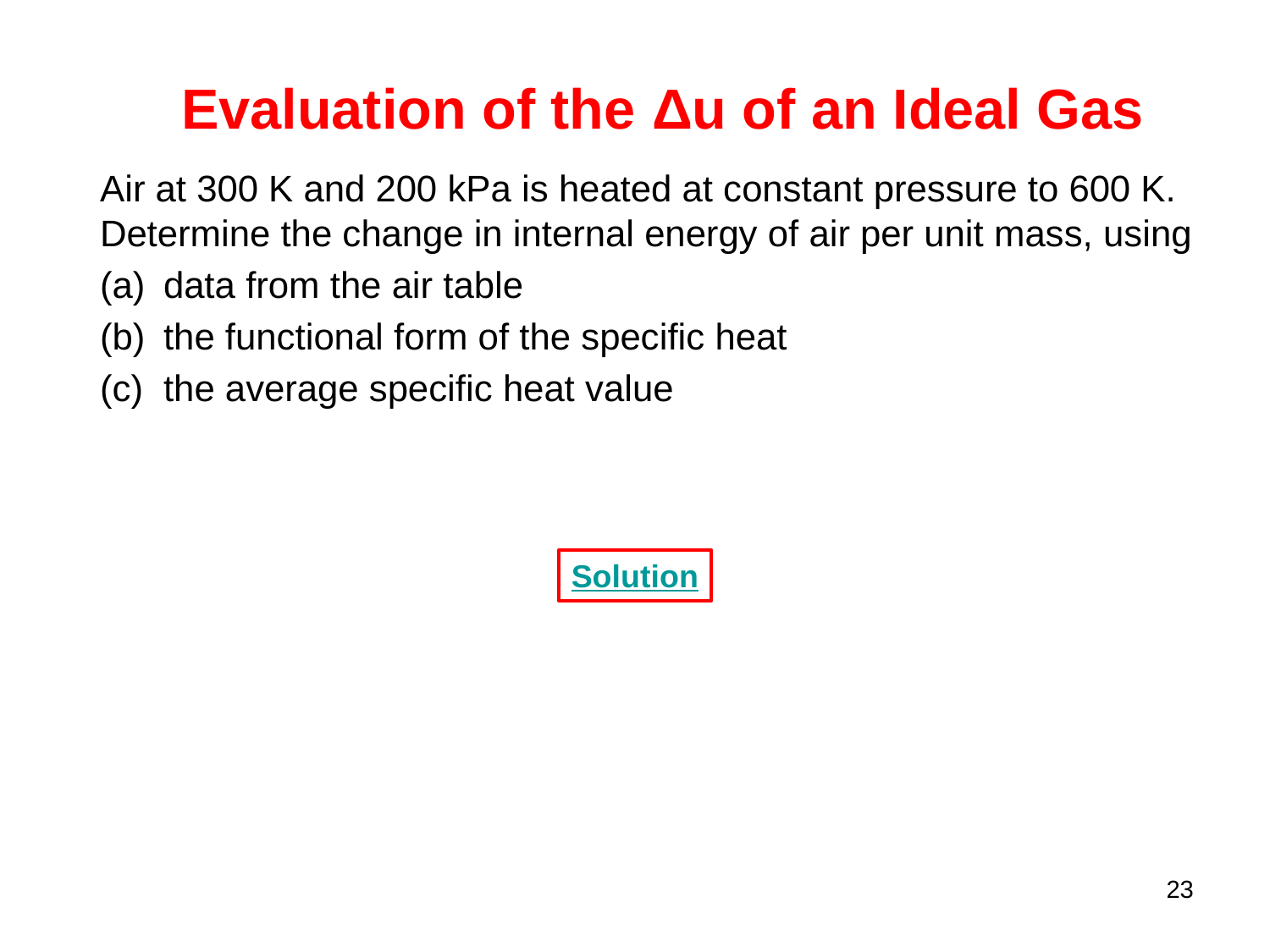

# Evaluation of the Δu of an Ideal Gas
Air at 300 K and 200 kPa is heated at constant pressure to 600 K. Determine the change in internal energy of air per unit mass, using
data from the air table
the functional form of the specific heat
the average specific heat value
Solution
23